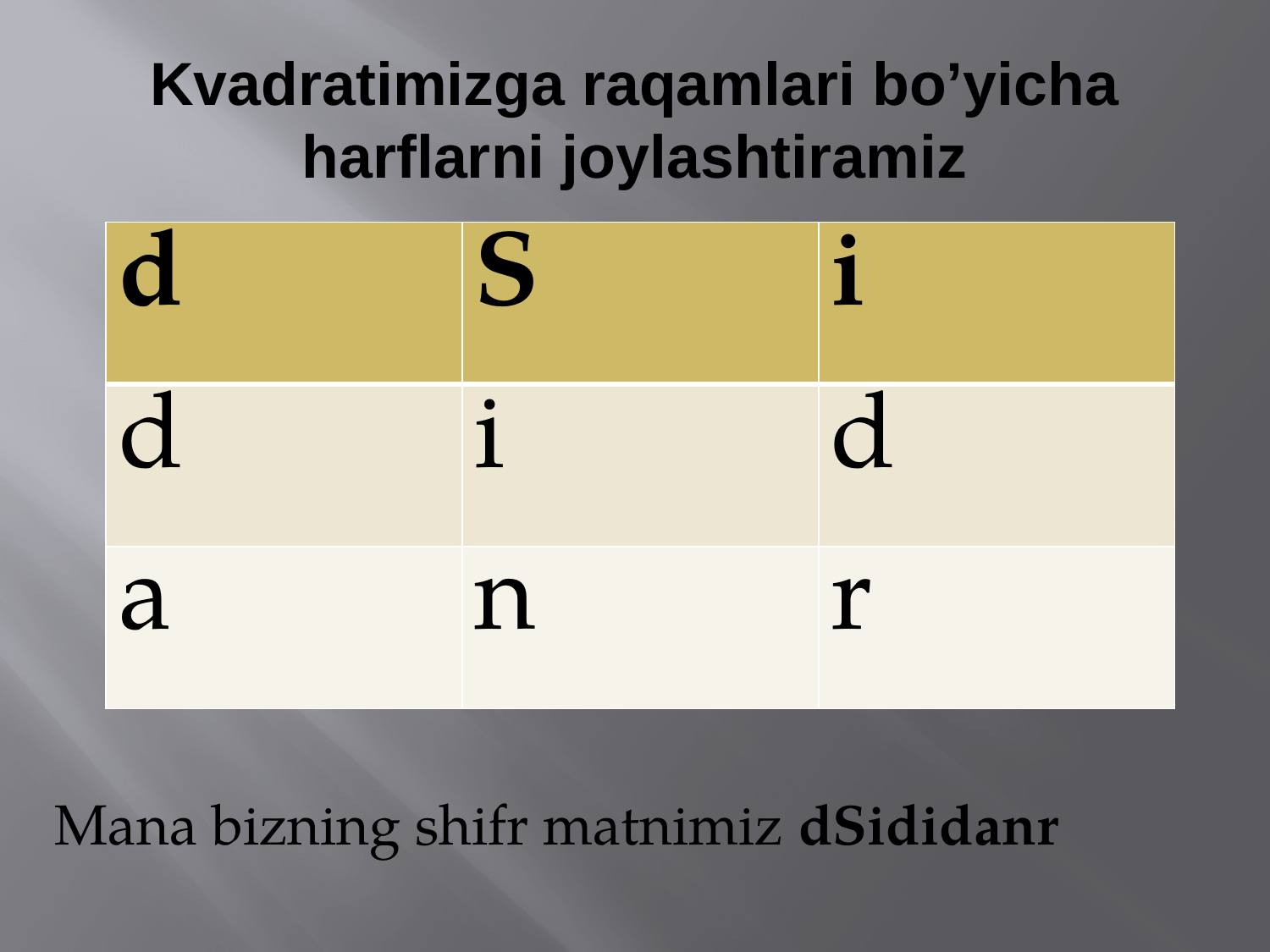

# Kvadratimizga raqamlari bo’yicha harflarni joylashtiramiz
| d | S | i |
| --- | --- | --- |
| d | i | d |
| a | n | r |
Mana bizning shifr matnimiz dSididanr